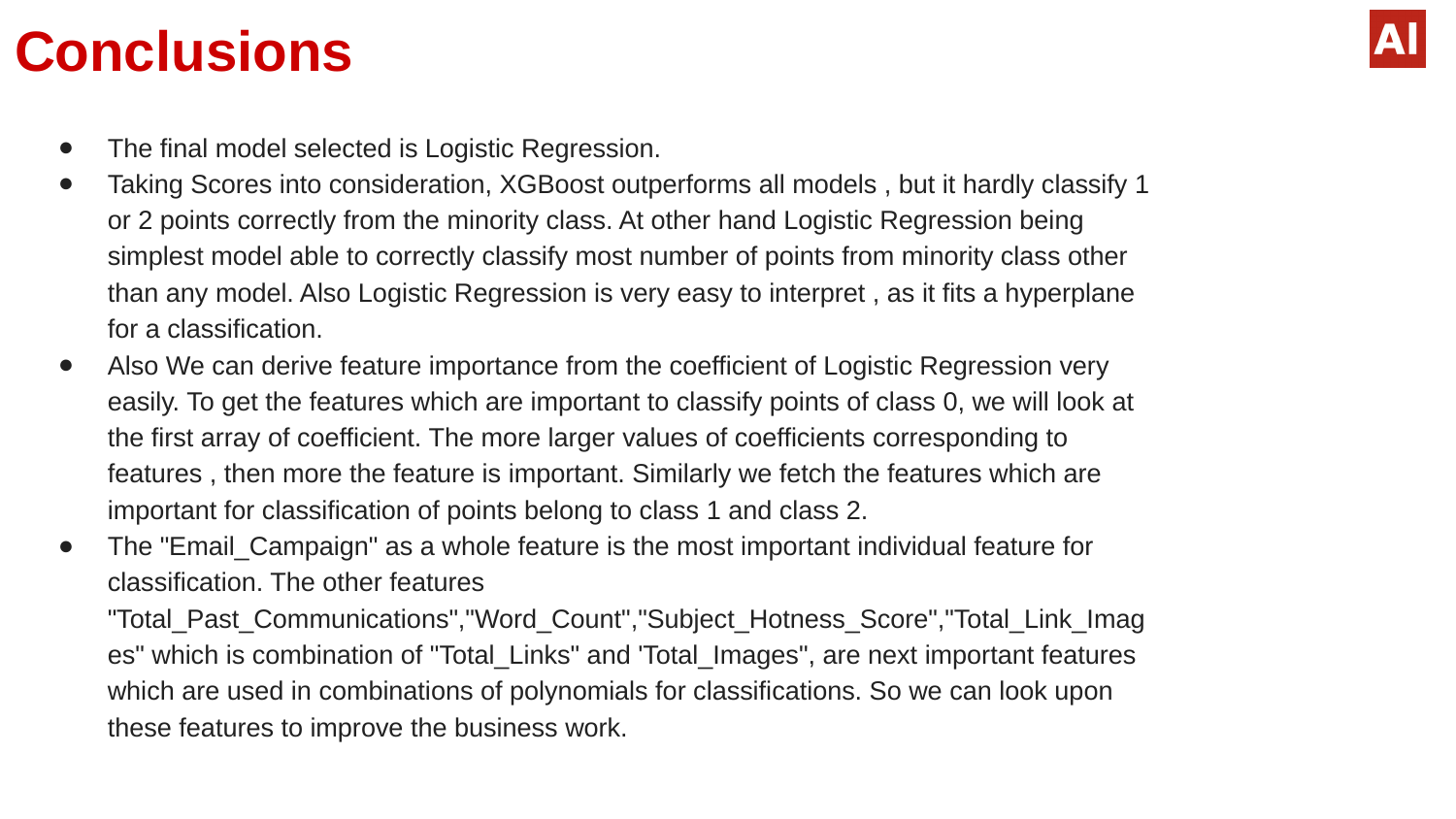

# Conclusions
The final model selected is Logistic Regression.
Taking Scores into consideration, XGBoost outperforms all models , but it hardly classify 1 or 2 points correctly from the minority class. At other hand Logistic Regression being simplest model able to correctly classify most number of points from minority class other than any model. Also Logistic Regression is very easy to interpret , as it fits a hyperplane for a classification.
Also We can derive feature importance from the coefficient of Logistic Regression very easily. To get the features which are important to classify points of class 0, we will look at the first array of coefficient. The more larger values of coefficients corresponding to features , then more the feature is important. Similarly we fetch the features which are important for classification of points belong to class 1 and class 2.
The "Email_Campaign" as a whole feature is the most important individual feature for classification. The other features "Total_Past_Communications","Word_Count","Subject_Hotness_Score","Total_Link_Images" which is combination of "Total_Links" and 'Total_Images", are next important features which are used in combinations of polynomials for classifications. So we can look upon these features to improve the business work.